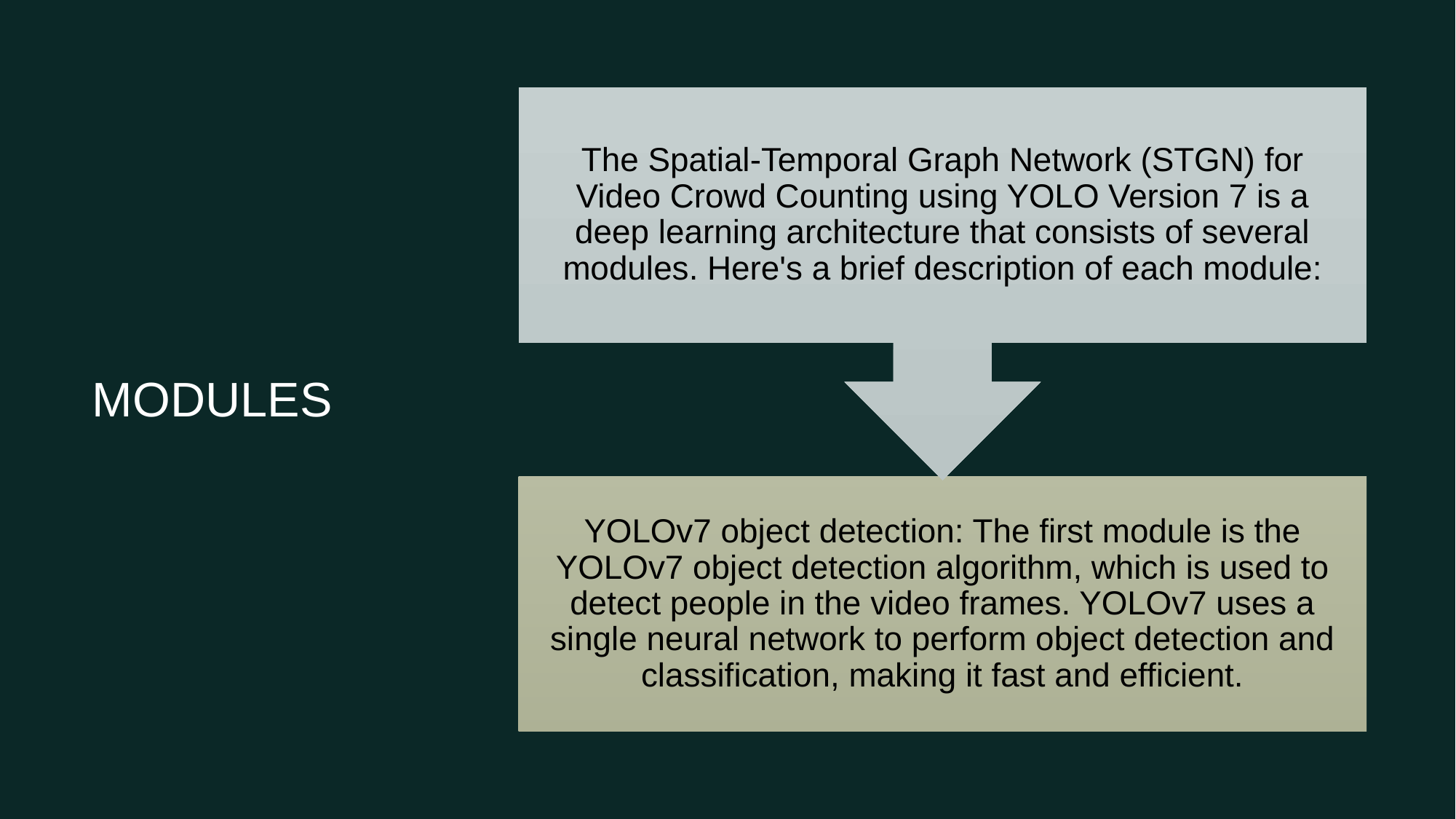

YOLOv7 object detection: The first module is the YOLOv7 object detection algorithm, which is used to detect people in the video frames. YOLOv7 uses a single neural network to perform object detection and classification, making it fast and efficient.
The Spatial-Temporal Graph Network (STGN) for Video Crowd Counting using YOLO Version 7 is a deep learning architecture that consists of several modules. Here's a brief description of each module:
# MODULES